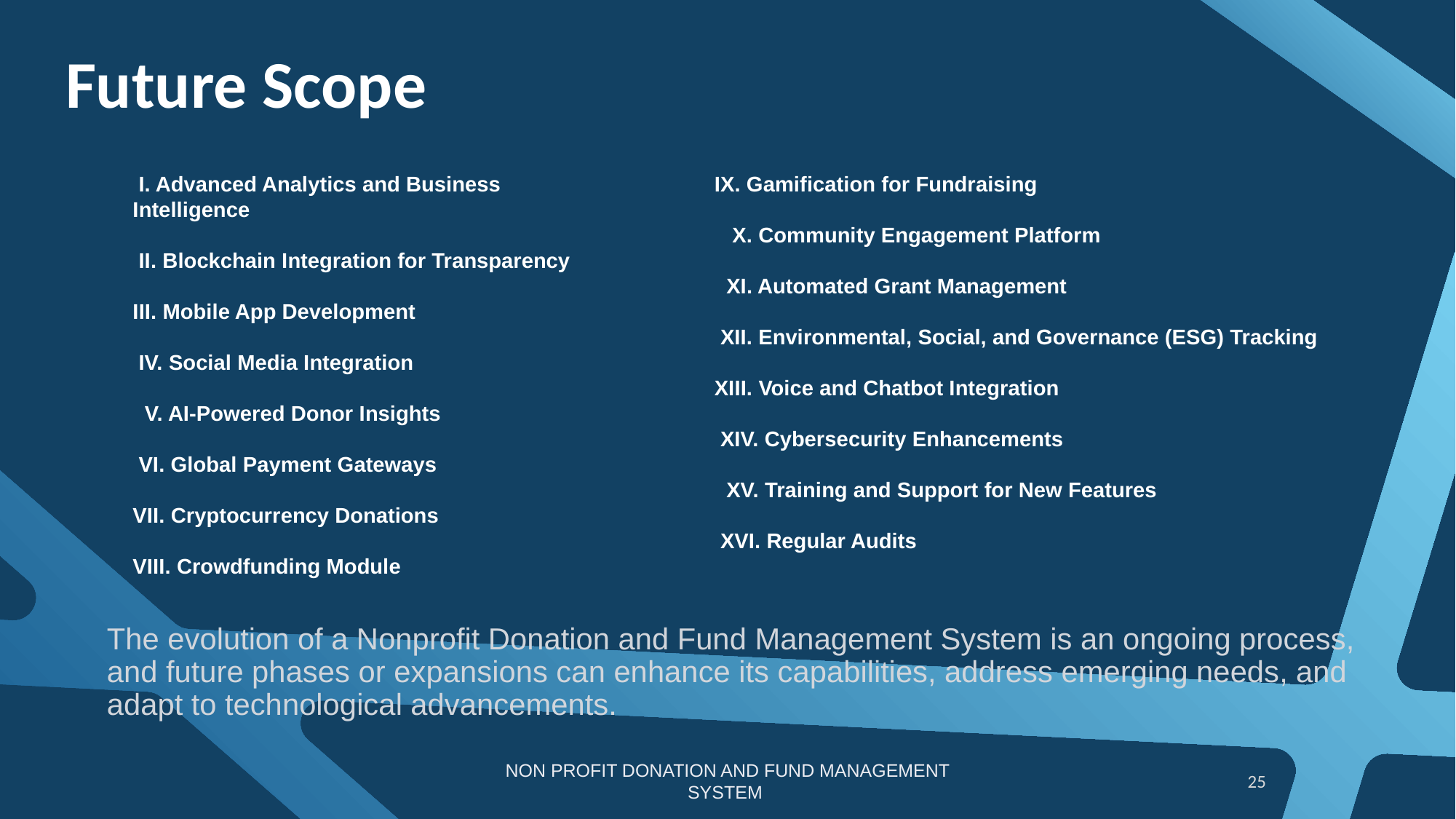

# Future Scope
 I. Advanced Analytics and Business Intelligence

 II. Blockchain Integration for Transparency

III. Mobile App Development

 IV. Social Media Integration

  V. AI-Powered Donor Insights

 VI. Global Payment Gateways

VII. Cryptocurrency Donations

VIII. Crowdfunding Module
IX. Gamification for Fundraising

   X. Community Engagement Platform

  XI. Automated Grant Management

 XII. Environmental, Social, and Governance (ESG) Tracking

XIII. Voice and Chatbot Integration

 XIV. Cybersecurity Enhancements

  XV. Training and Support for New Features

 XVI. Regular Audits

The evolution of a Nonprofit Donation and Fund Management System is an ongoing process, and future phases or expansions can enhance its capabilities, address emerging needs, and adapt to technological advancements.
NON PROFIT DONATION AND FUND MANAGEMENT SYSTEM
25